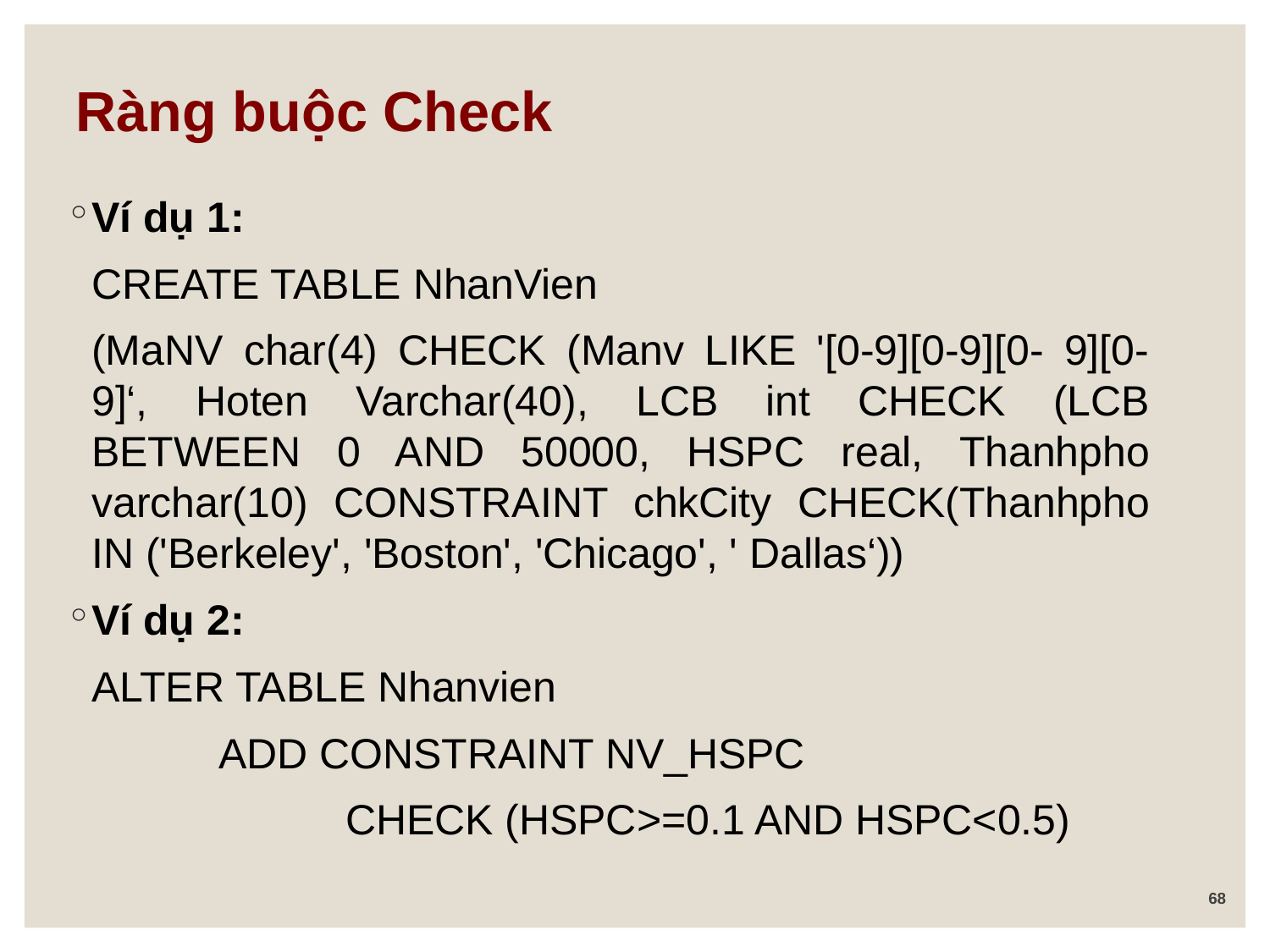

Ràng buộc Check
Ví dụ 1:
	CREATE TABLE NhanVien
	(MaNV char(4) CHECK (Manv LIKE '[0-9][0-9][0- 9][0-9]‘, Hoten Varchar(40), LCB int CHECK (LCB BETWEEN 0 AND 50000, HSPC real, Thanhpho varchar(10) CONSTRAINT chkCity CHECK(Thanhpho IN ('Berkeley', 'Boston', 'Chicago', ' Dallas‘))
Ví dụ 2:
	ALTER TABLE Nhanvien
		ADD CONSTRAINT NV_HSPC
			CHECK (HSPC>=0.1 AND HSPC<0.5)
68